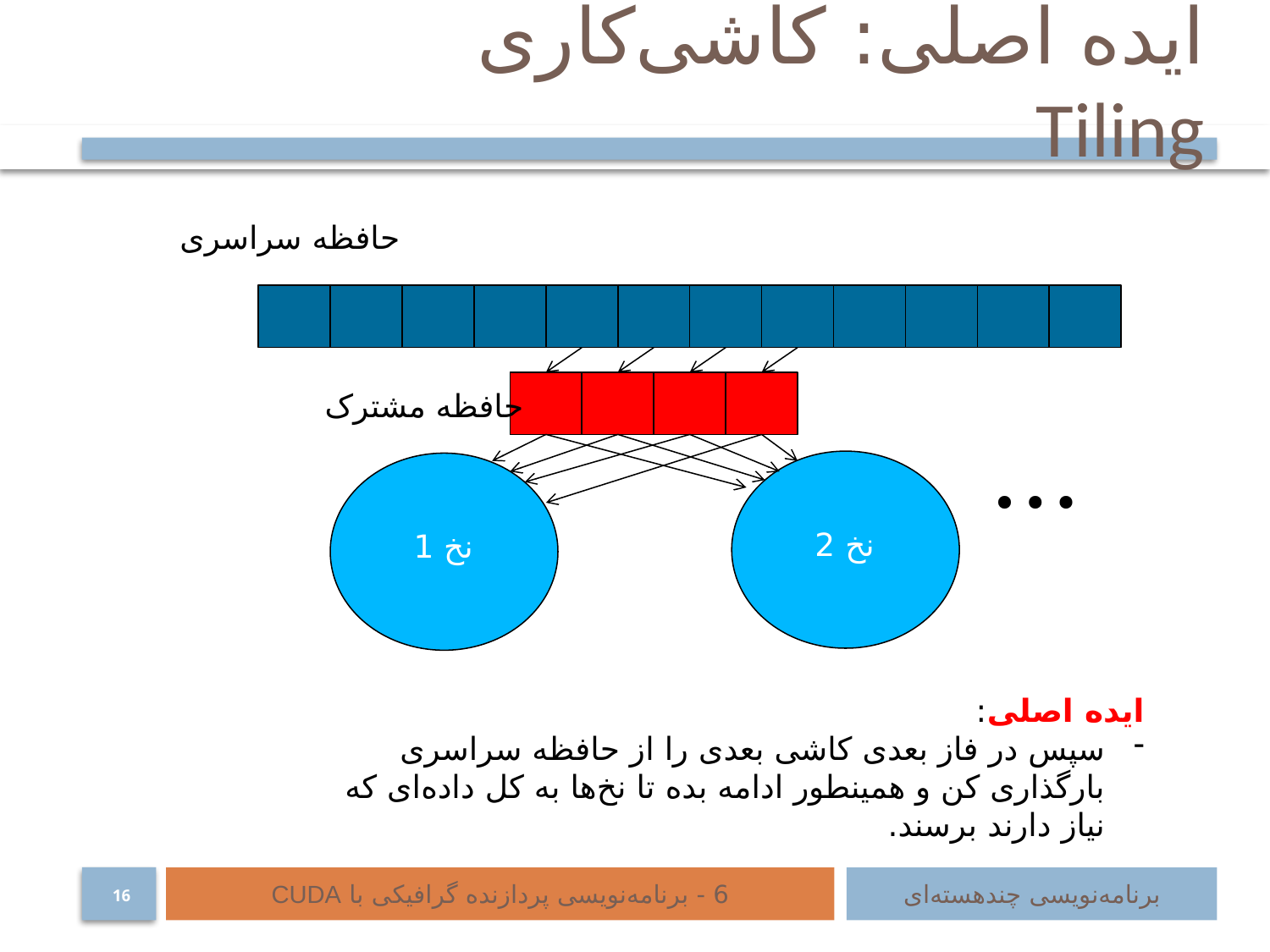

# ایده اصلی: کاشی‌کاری  		         Tiling

حافظه سراسری

حافظه مشترک
…

نخ 2

نخ 1
ایده اصلی:
سپس در فاز بعدی کاشی بعدی را از حافظه سراسری بارگذاری کن و همینطور ادامه بده تا نخ‌ها به کل داده‌ای که نیاز دارند برسند.
6 - برنامه‌نویسی پردازنده گرافیکی با CUDA
برنامه‌نویسی چند‌هسته‌ای
16